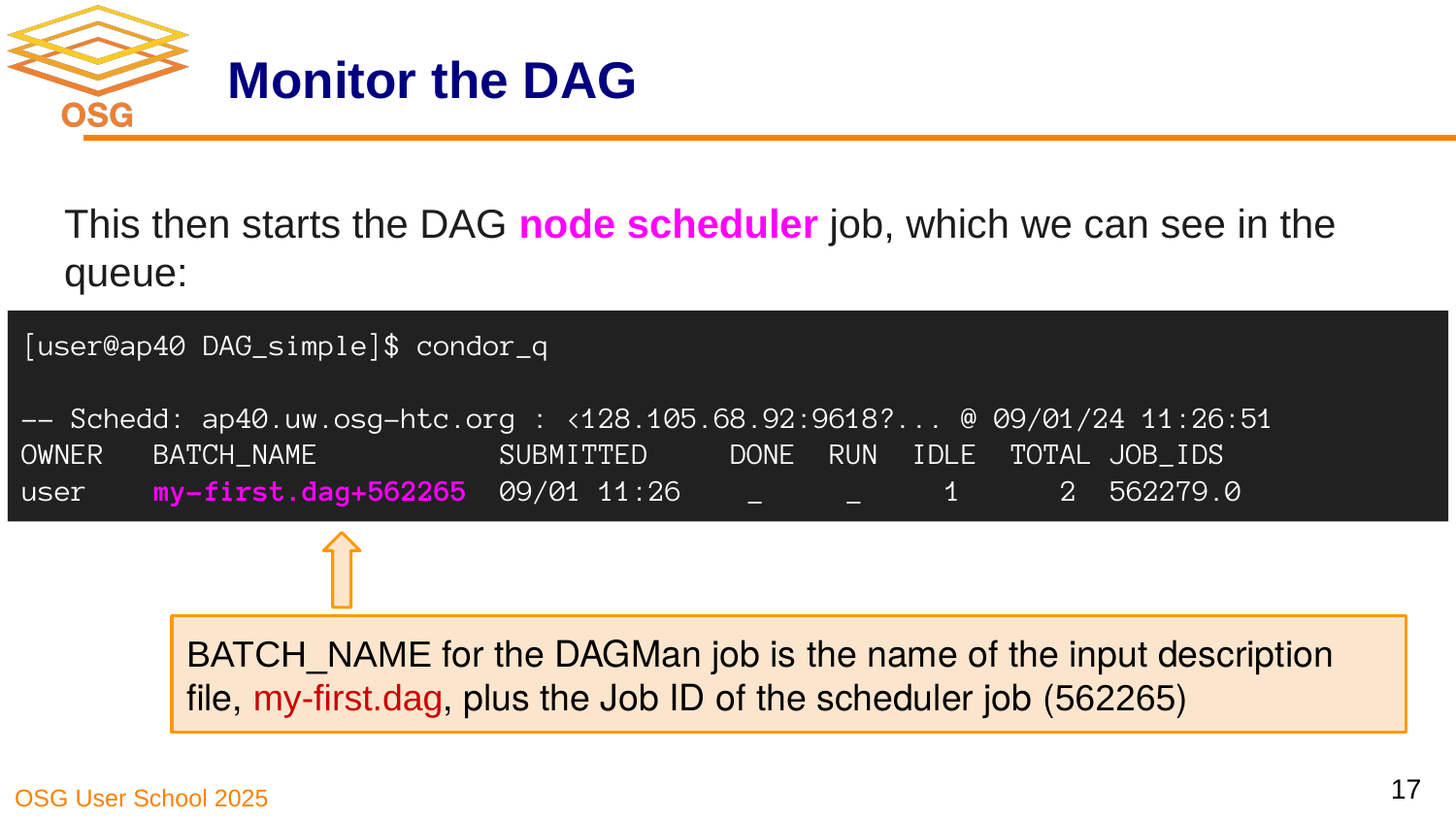

# Monitor the DAG
This then starts the DAG node scheduler job, which we can see in the queue:
[user@ap40 DAG_simple]$ condor_q

-- Schedd: ap40.uw.osg-htc.org : <128.105.68.92:9618?... @ 09/01/24 11:26:51
OWNER   BATCH_NAME           SUBMITTED     DONE  RUN  IDLE  TOTAL JOB_IDS
user    my-first.dag+562265  09/01 11:26    _     _     1      2  562279.0

BATCH_NAME for the DAGMan job is the name of the input description file, my-first.dag, plus the Job ID of the scheduler job (562265)
17